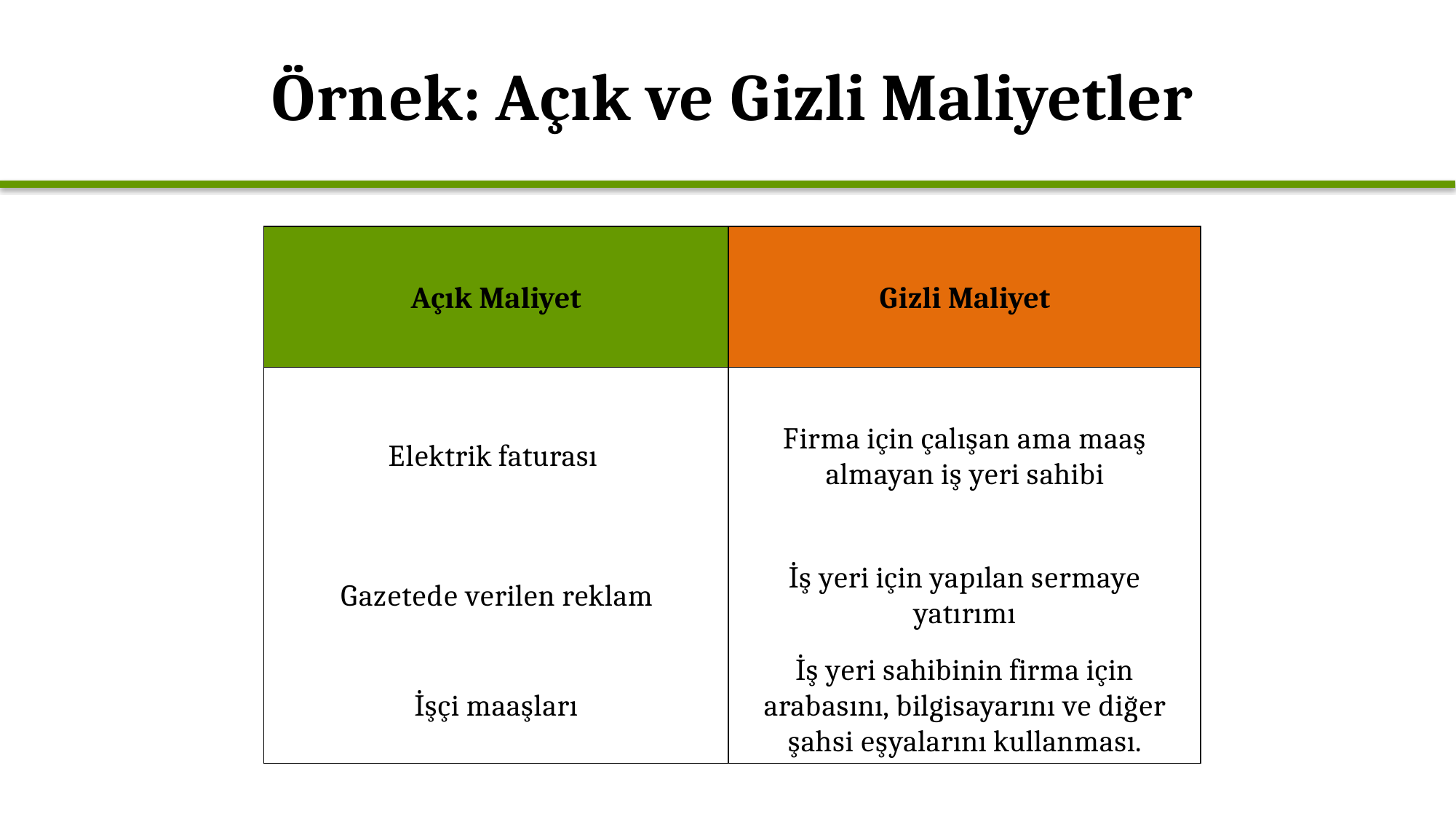

# Örnek: Açık ve Gizli Maliyetler
| Açık Maliyet | Gizli Maliyet |
| --- | --- |
| Elektrik faturası | Firma için çalışan ama maaş almayan iş yeri sahibi |
| Gazetede verilen reklam | İş yeri için yapılan sermaye yatırımı |
| İşçi maaşları | İş yeri sahibinin firma için arabasını, bilgisayarını ve diğer şahsi eşyalarını kullanması. |